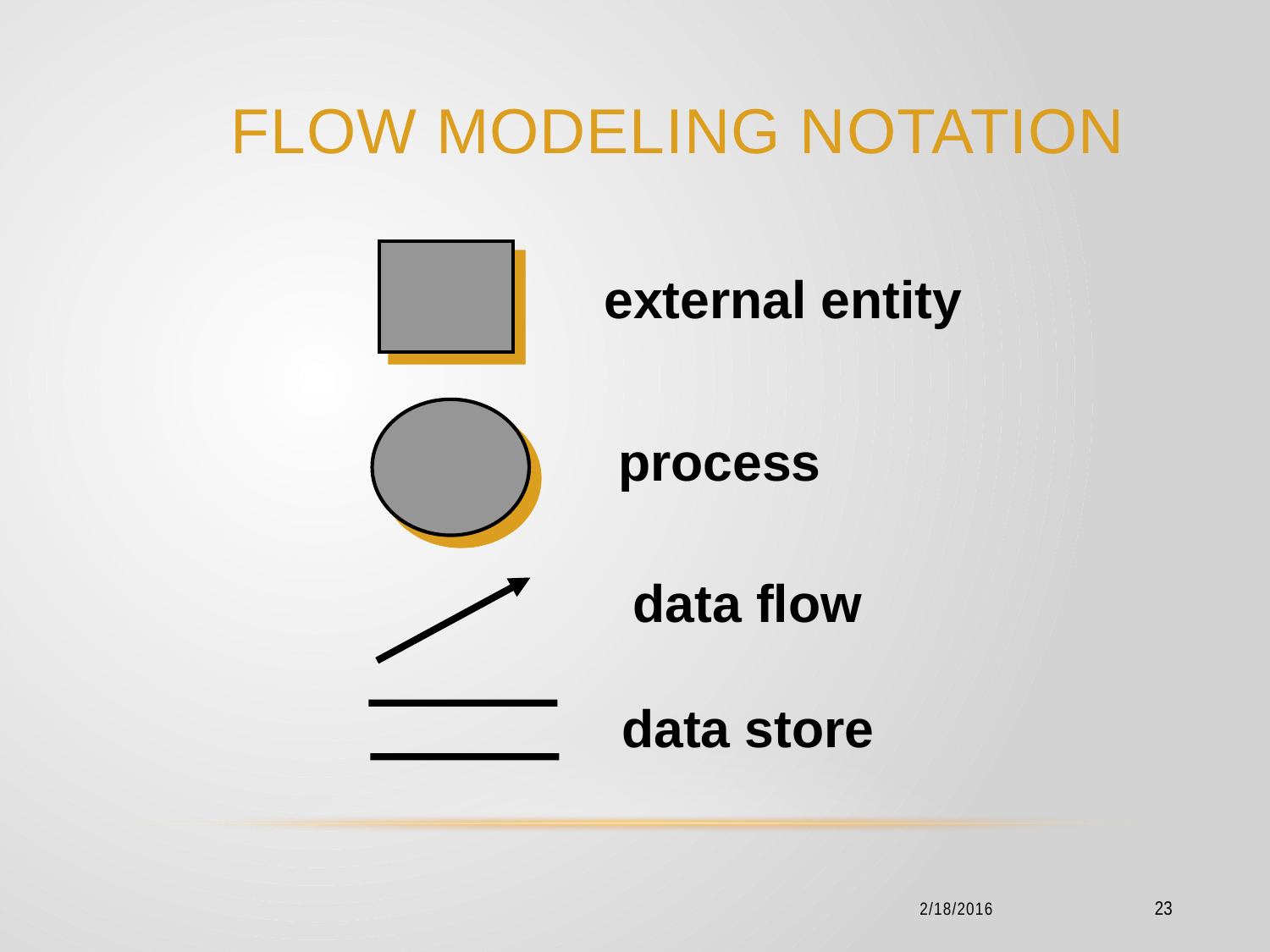

# Flow Modeling Notation

external entity

process
data flow

data store

2/18/2016
23